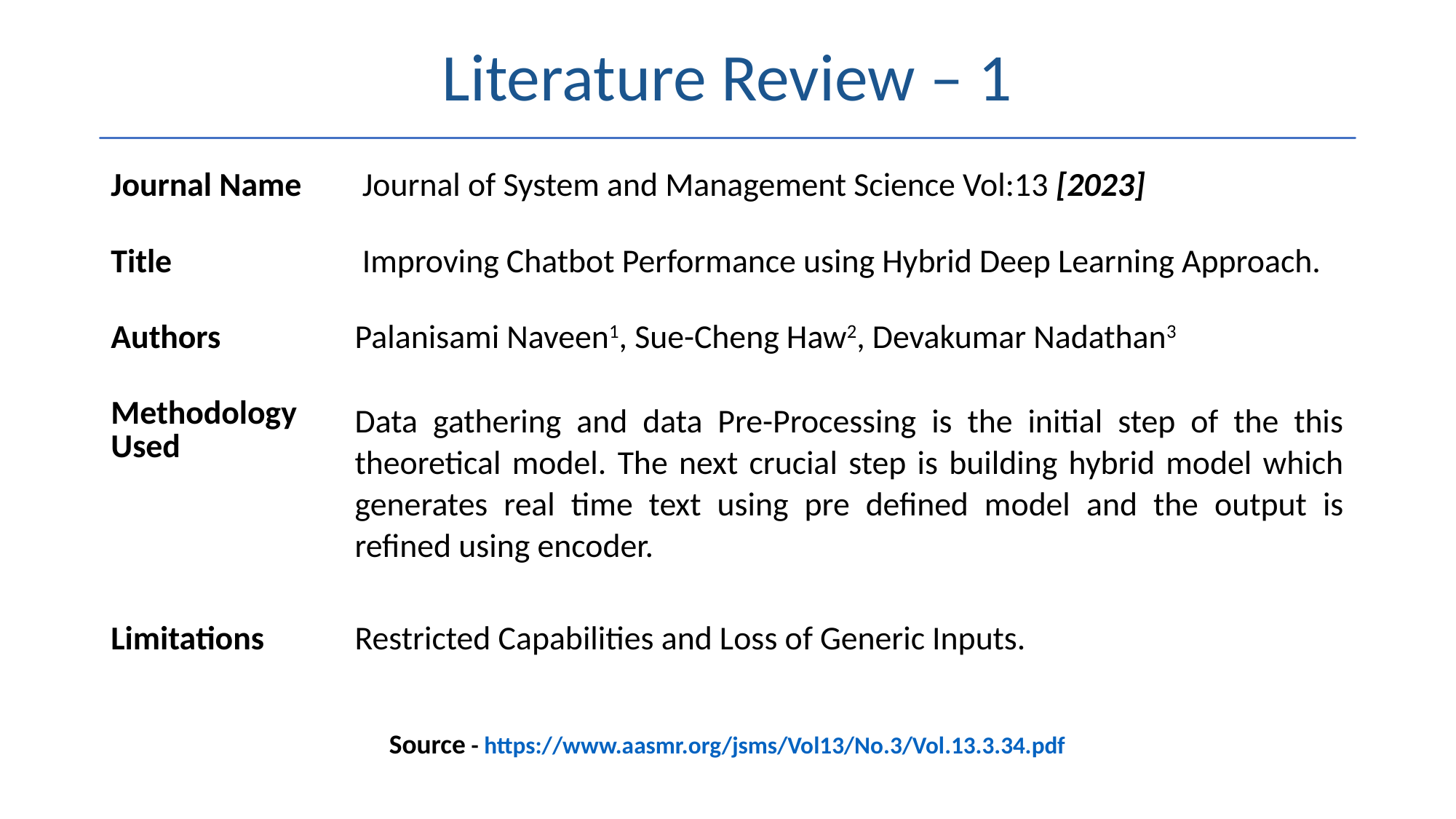

# Literature Review – 1
| Journal Name | Journal of System and Management Science Vol:13 [2023] |
| --- | --- |
| Title | Improving Chatbot Performance using Hybrid Deep Learning Approach. |
| Authors | Palanisami Naveen1, Sue-Cheng Haw2, Devakumar Nadathan3 |
| Methodology Used | Data gathering and data Pre-Processing is the initial step of the this theoretical model. The next crucial step is building hybrid model which generates real time text using pre defined model and the output is refined using encoder. |
| Limitations | Restricted Capabilities and Loss of Generic Inputs. |
| Source - https://www.aasmr.org/jsms/Vol13/No.3/Vol.13.3.34.pdf |  |